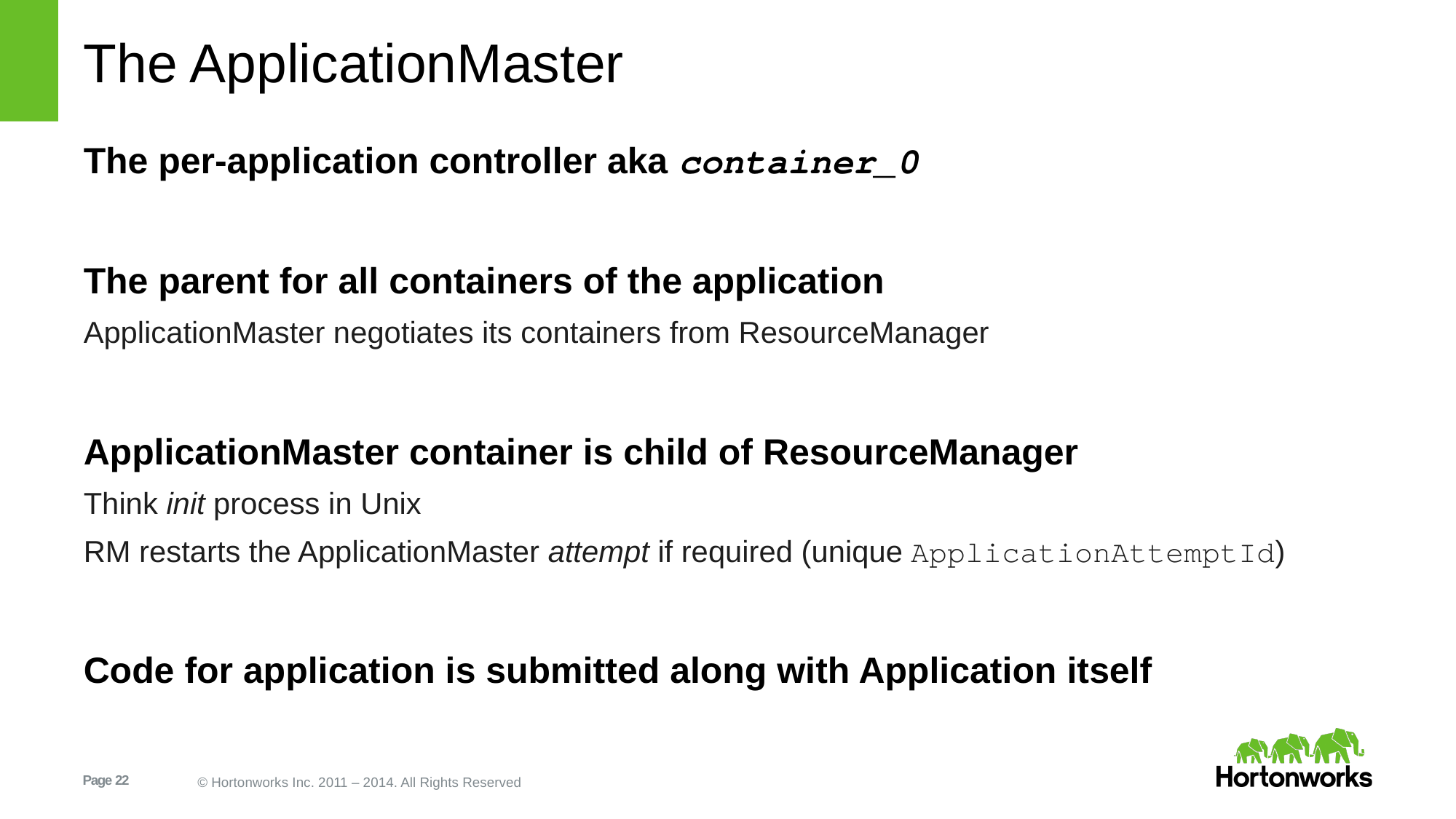

# The ApplicationMaster
The per-application controller aka container_0

The parent for all containers of the application
ApplicationMaster negotiates its containers from ResourceManager

ApplicationMaster container is child of ResourceManager
Think init process in Unix
RM restarts the ApplicationMaster attempt if required (unique ApplicationAttemptId)

Code for application is submitted along with Application itself